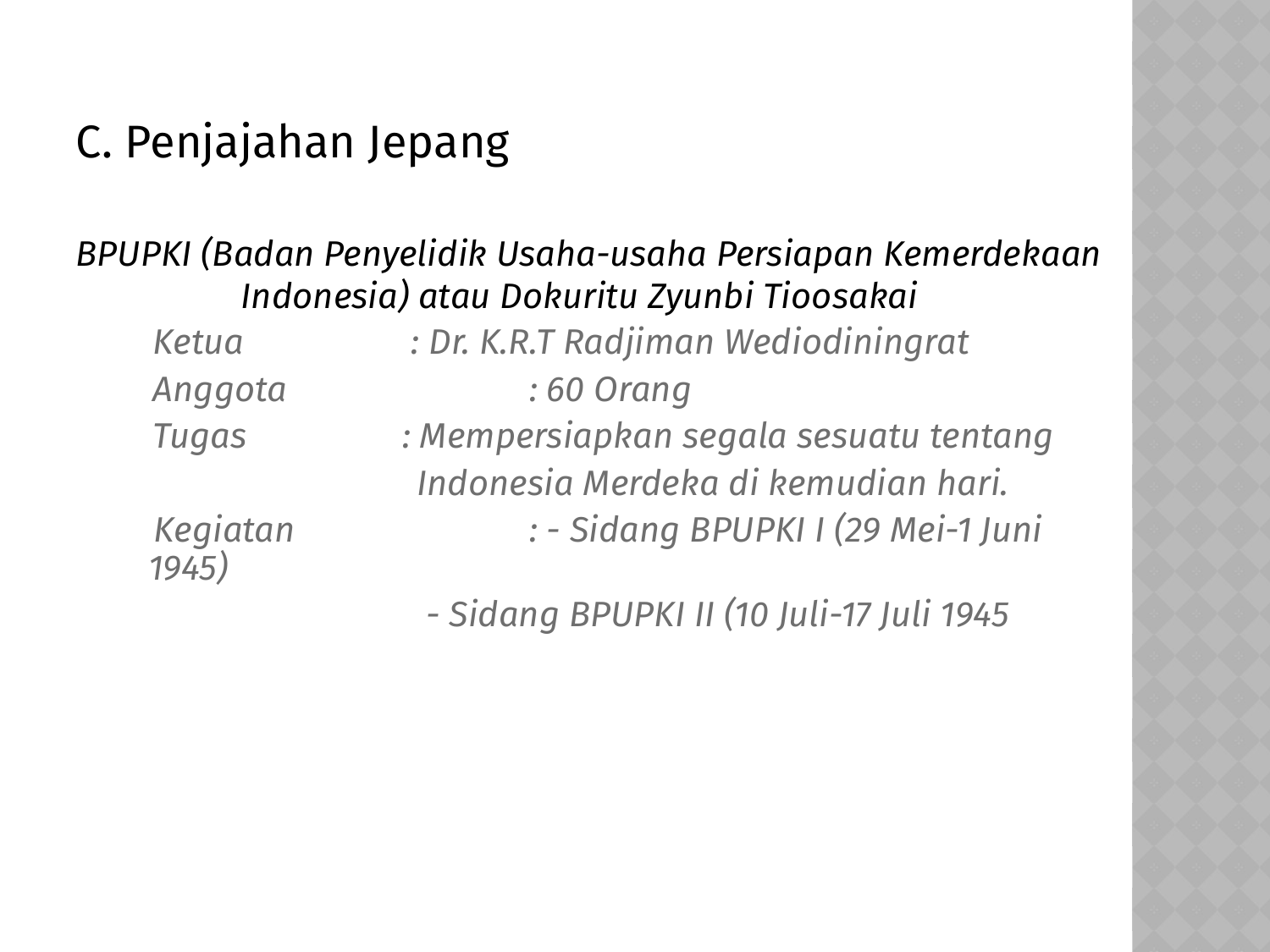

C. Penjajahan Jepang

BPUPKI (Badan Penyelidik Usaha-usaha Persiapan Kemerdekaan          	Indonesia) atau Dokuritu Zyunbi Tioosakai
    Ketua		 : Dr. K.R.T Radjiman Wediodiningrat
    Anggota		: 60 Orang
    Tugas		: Mempersiapkan segala sesuatu tentang
                                 Indonesia Merdeka di kemudian hari.
    Kegiatan		: - Sidang BPUPKI I (29 Mei-1 Juni 1945)
                                  - Sidang BPUPKI II (10 Juli-17 Juli 1945